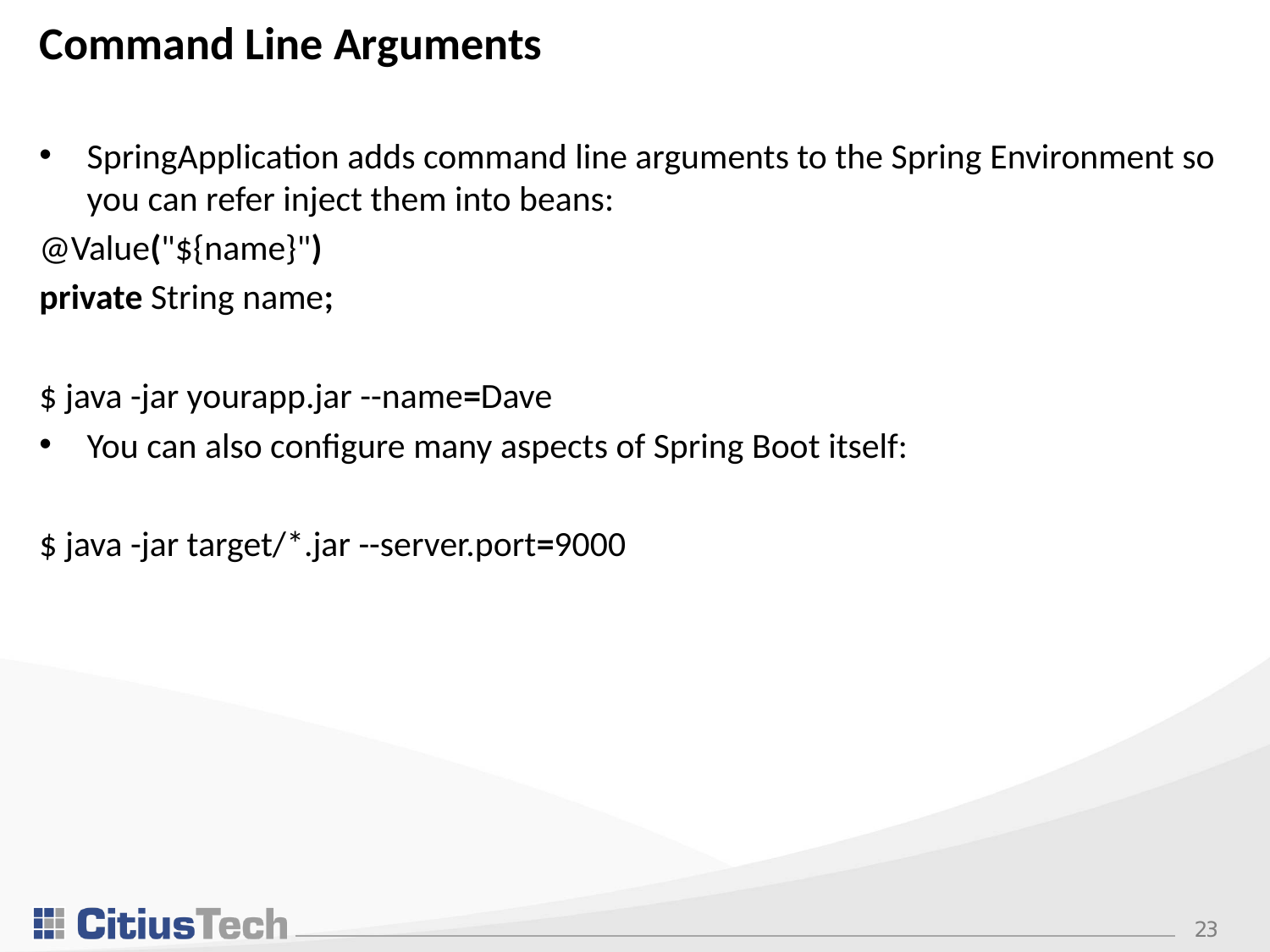

# Command Line Arguments
SpringApplication adds command line arguments to the Spring Environment so you can refer inject them into beans:
@Value("${name}")
private String name;

$ java -jar yourapp.jar --name=Dave
You can also configure many aspects of Spring Boot itself:

$ java -jar target/*.jar --server.port=9000